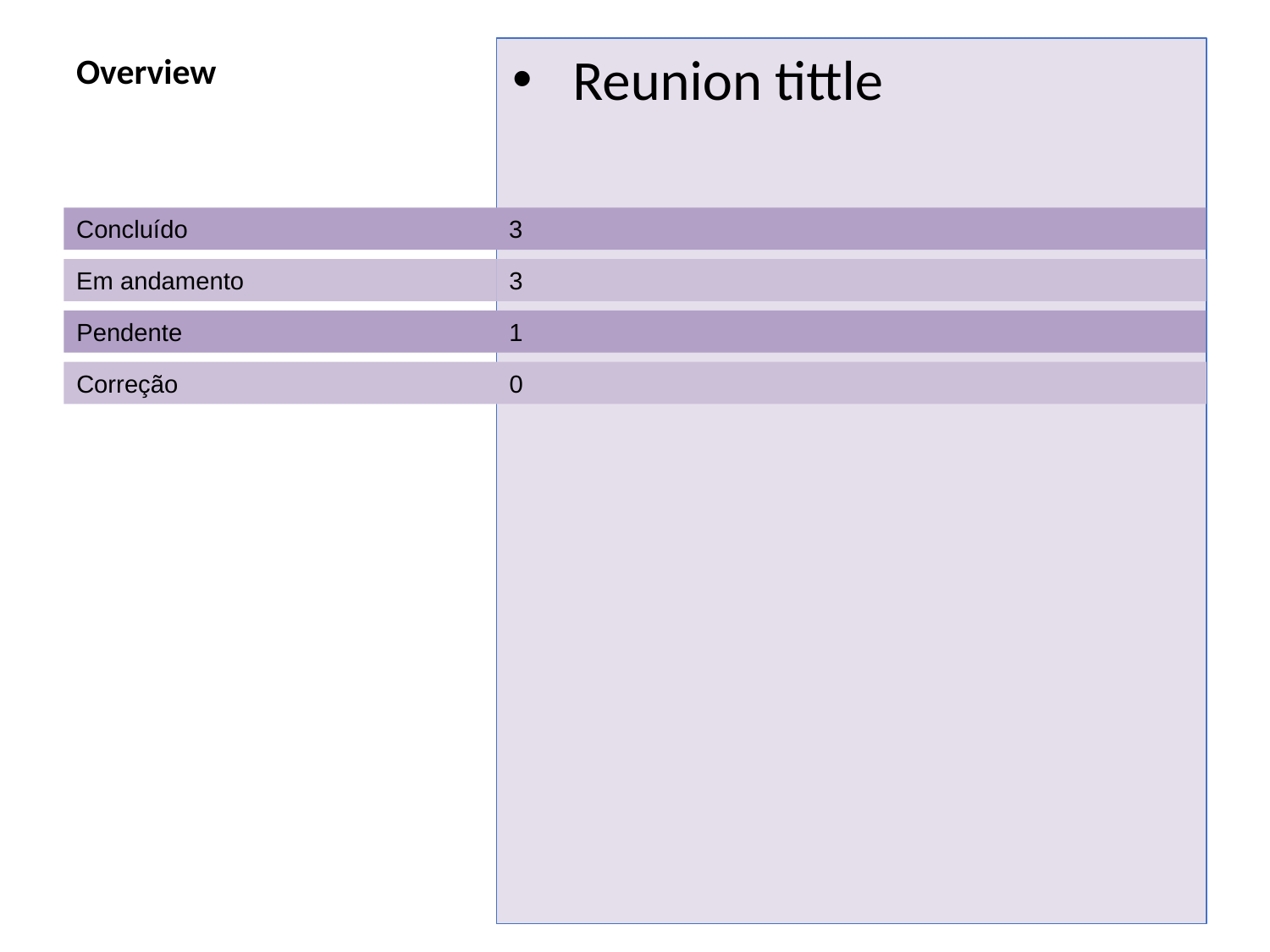

# Overview
Reunion tittle
3
Concluído
Em andamento
3
1
Pendente
Correção
0